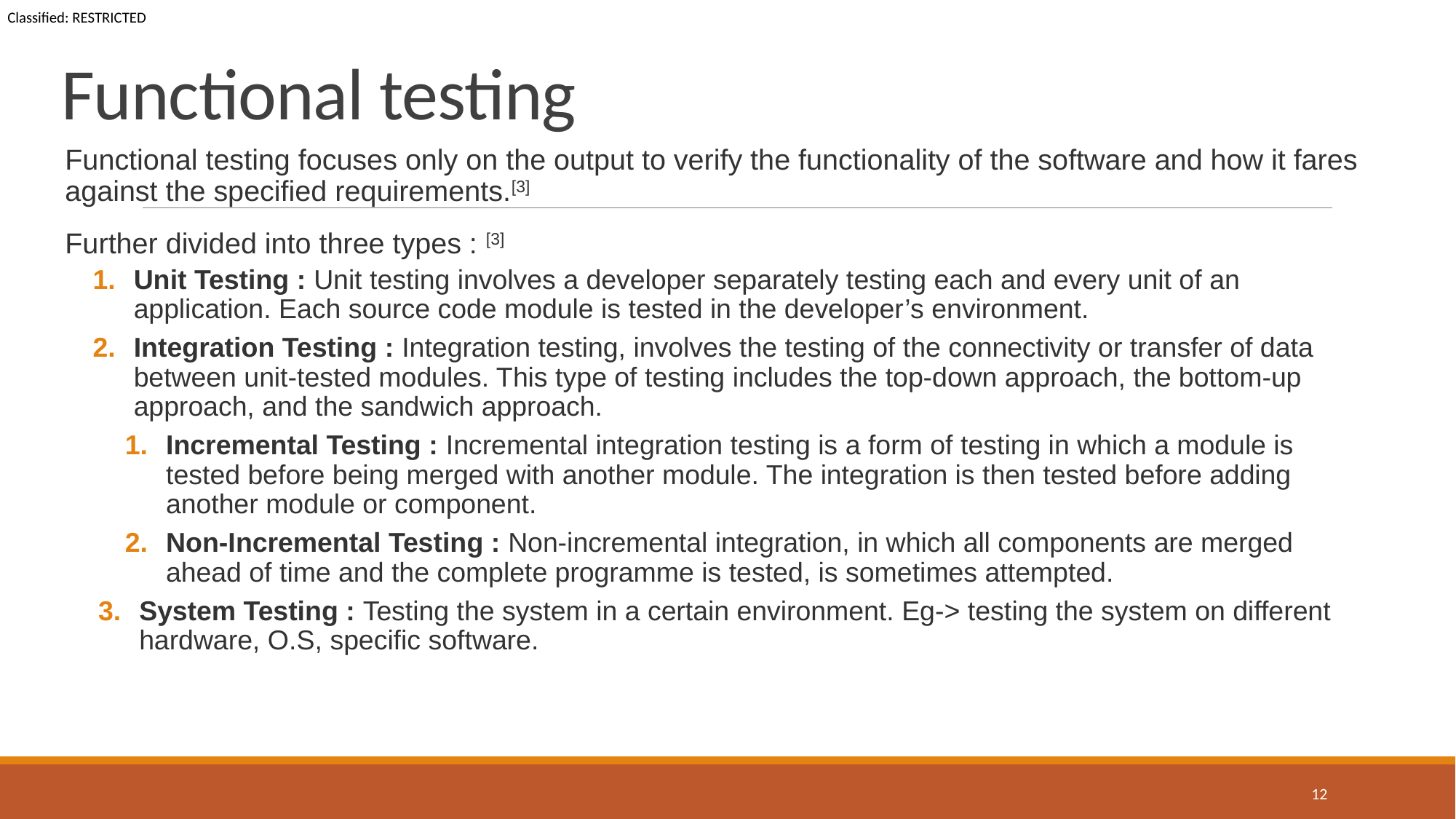

# Functional testing
Functional testing focuses only on the output to verify the functionality of the software and how it fares against the specified requirements.[3]
Further divided into three types : [3]
Unit Testing : Unit testing involves a developer separately testing each and every unit of an application. Each source code module is tested in the developer’s environment.
Integration Testing : Integration testing, involves the testing of the connectivity or transfer of data between unit-tested modules. This type of testing includes the top-down approach, the bottom-up approach, and the sandwich approach.
Incremental Testing : Incremental integration testing is a form of testing in which a module is tested before being merged with another module. The integration is then tested before adding another module or component.
Non-Incremental Testing : Non-incremental integration, in which all components are merged ahead of time and the complete programme is tested, is sometimes attempted.
System Testing : Testing the system in a certain environment. Eg-> testing the system on different hardware, O.S, specific software.

12